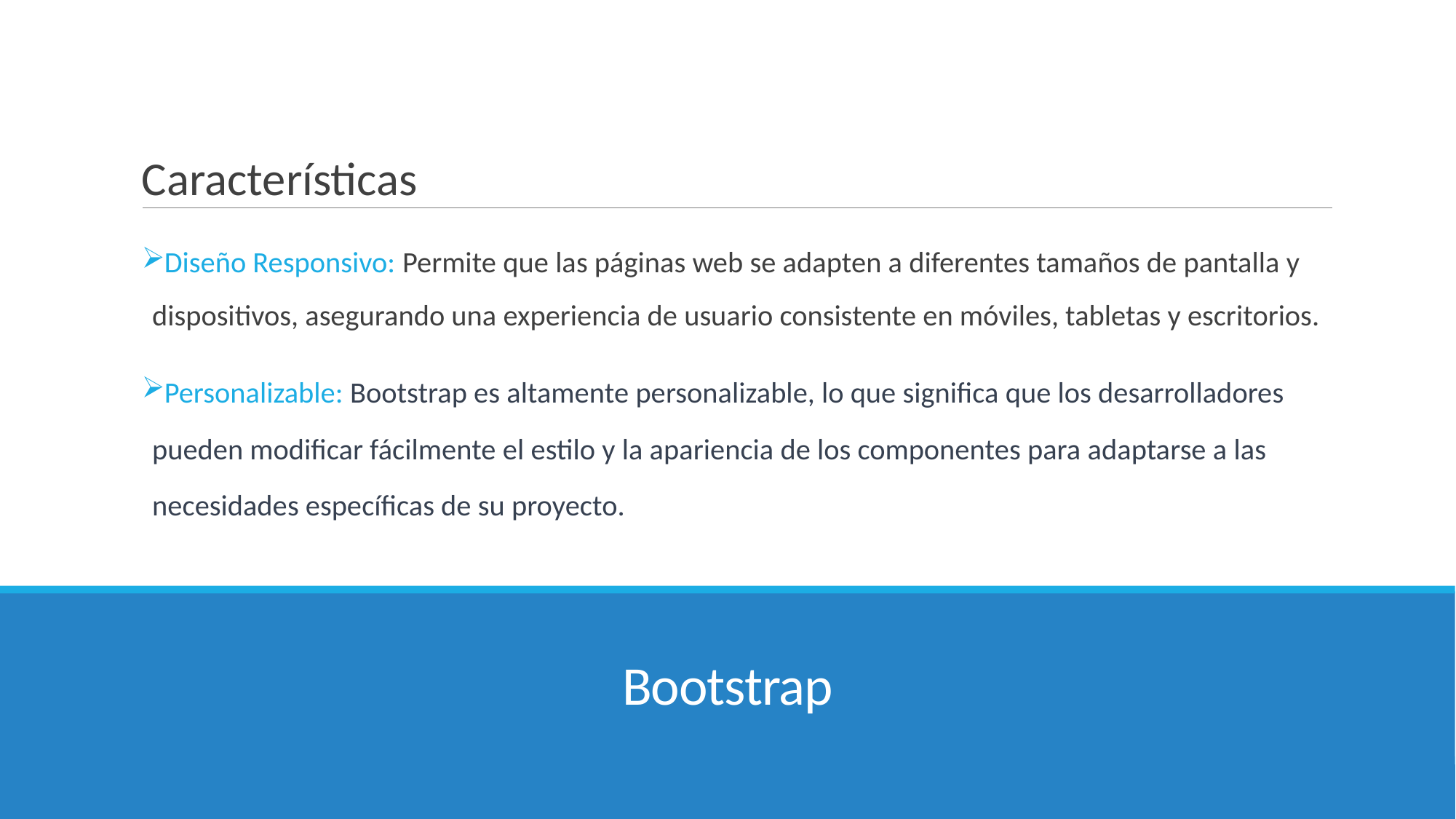

Características
Diseño Responsivo: Permite que las páginas web se adapten a diferentes tamaños de pantalla y dispositivos, asegurando una experiencia de usuario consistente en móviles, tabletas y escritorios.
Personalizable: Bootstrap es altamente personalizable, lo que significa que los desarrolladores pueden modificar fácilmente el estilo y la apariencia de los componentes para adaptarse a las necesidades específicas de su proyecto.

# Bootstrap
4